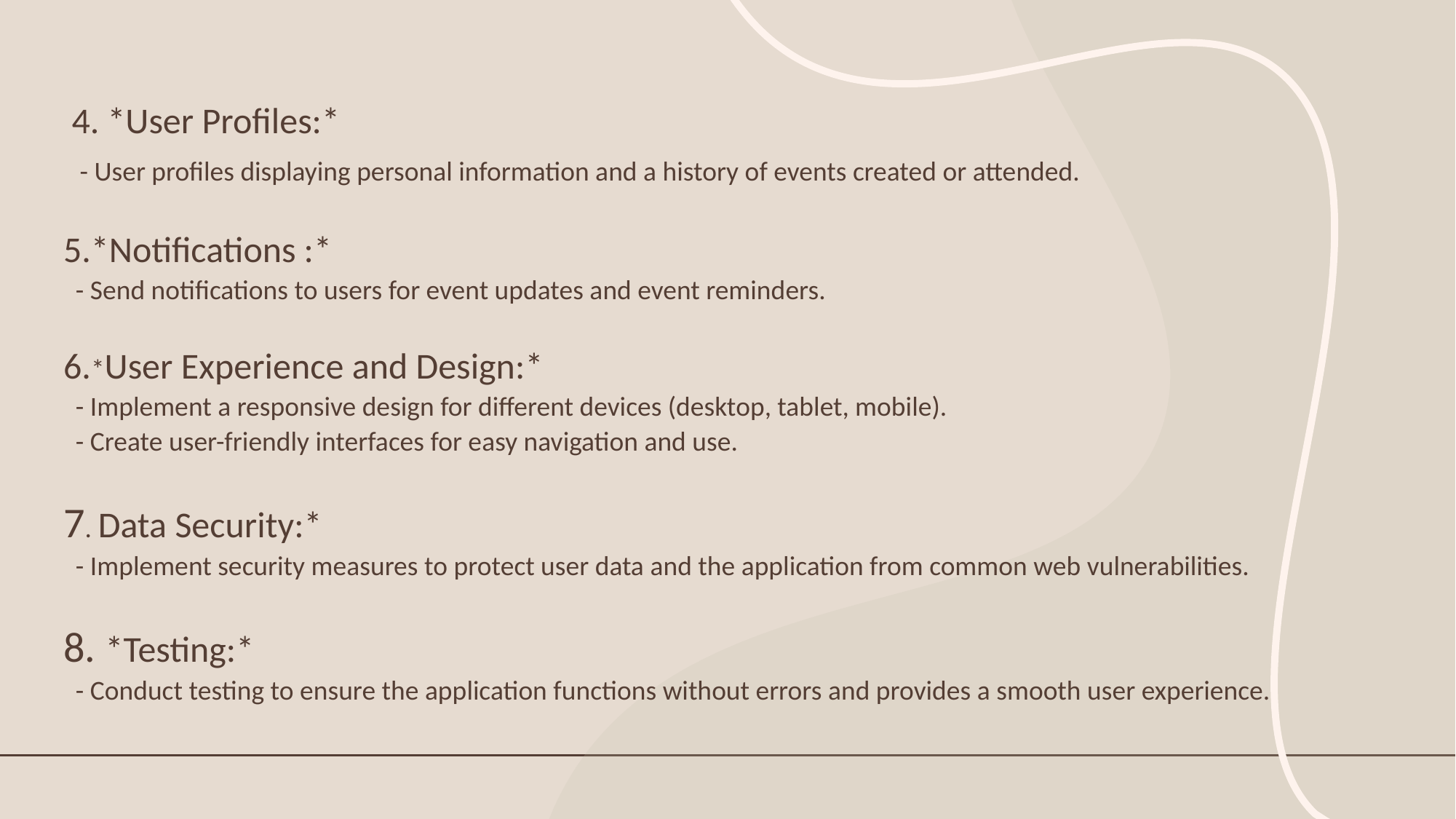

# 4. *User Profiles:* - User profiles displaying personal information and a history of events created or attended.   5.*Notifications :* - Send notifications to users for event updates and event reminders. 6.*User Experience and Design:* - Implement a responsive design for different devices (desktop, tablet, mobile). - Create user-friendly interfaces for easy navigation and use.   7. Data Security:* - Implement security measures to protect user data and the application from common web vulnerabilities.   8. *Testing:* - Conduct testing to ensure the application functions without errors and provides a smooth user experience.
4